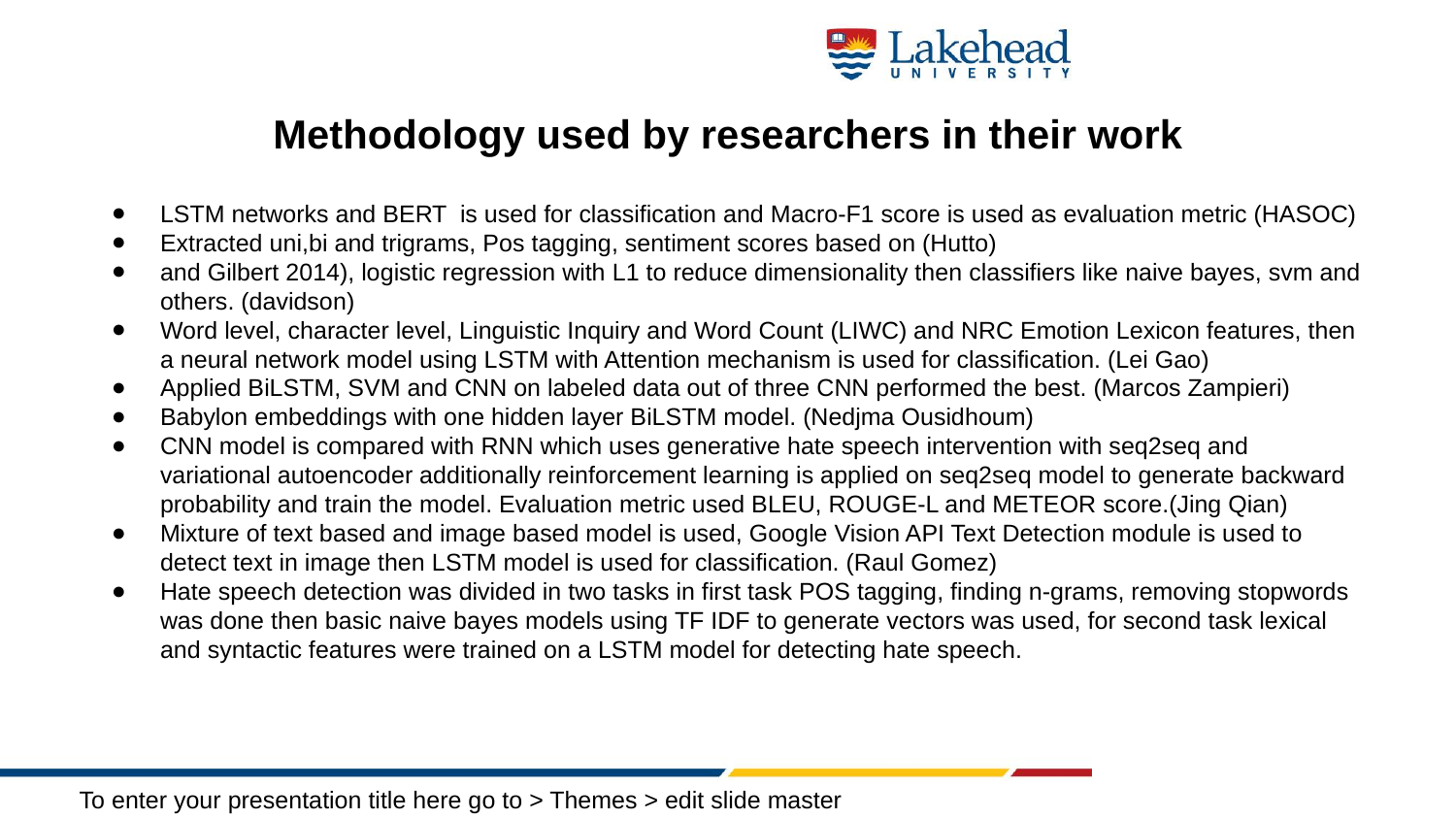

# Methodology used by researchers in their work
LSTM networks and BERT  is used for classification and Macro-F1 score is used as evaluation metric (HASOC)
Extracted uni,bi and trigrams, Pos tagging, sentiment scores based on (Hutto)
and Gilbert 2014), logistic regression with L1 to reduce dimensionality then classifiers like naive bayes, svm and others. (davidson)
Word level, character level, Linguistic Inquiry and Word Count (LIWC) and NRC Emotion Lexicon features, then a neural network model using LSTM with Attention mechanism is used for classification. (Lei Gao)
Applied BiLSTM, SVM and CNN on labeled data out of three CNN performed the best. (Marcos Zampieri)
Babylon embeddings with one hidden layer BiLSTM model. (Nedjma Ousidhoum)
CNN model is compared with RNN which uses generative hate speech intervention with seq2seq and variational autoencoder additionally reinforcement learning is applied on seq2seq model to generate backward probability and train the model. Evaluation metric used BLEU, ROUGE-L and METEOR score.(Jing Qian)
Mixture of text based and image based model is used, Google Vision API Text Detection module is used to detect text in image then LSTM model is used for classification. (Raul Gomez)
Hate speech detection was divided in two tasks in first task POS tagging, finding n-grams, removing stopwords was done then basic naive bayes models using TF IDF to generate vectors was used, for second task lexical and syntactic features were trained on a LSTM model for detecting hate speech.